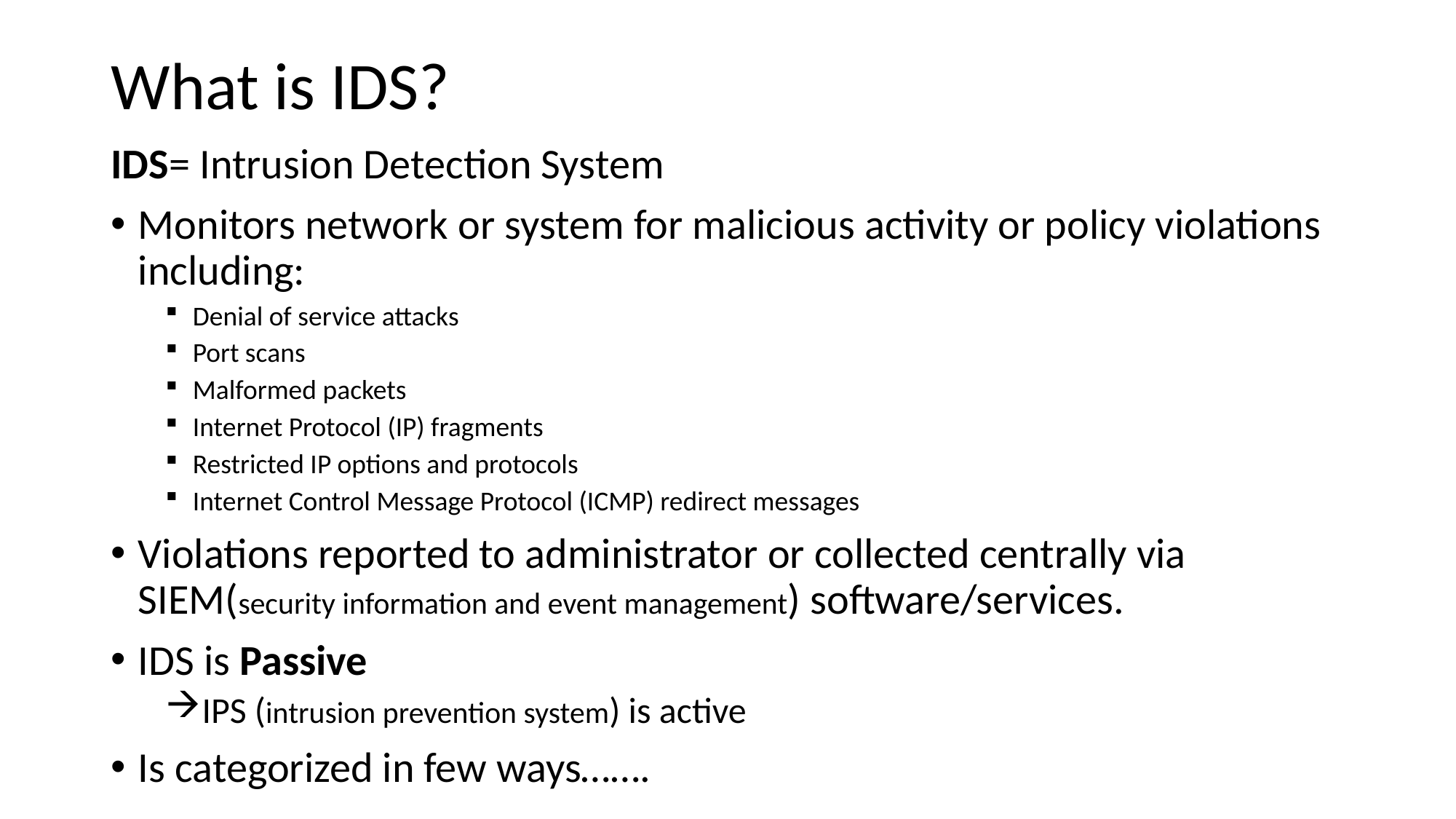

# What is IDS?
IDS= Intrusion Detection System
Monitors network or system for malicious activity or policy violations including:
Denial of service attacks
Port scans
Malformed packets
Internet Protocol (IP) fragments
Restricted IP options and protocols
Internet Control Message Protocol (ICMP) redirect messages
Violations reported to administrator or collected centrally via SIEM(security information and event management) software/services.
IDS is Passive
IPS (intrusion prevention system) is active
Is categorized in few ways…….